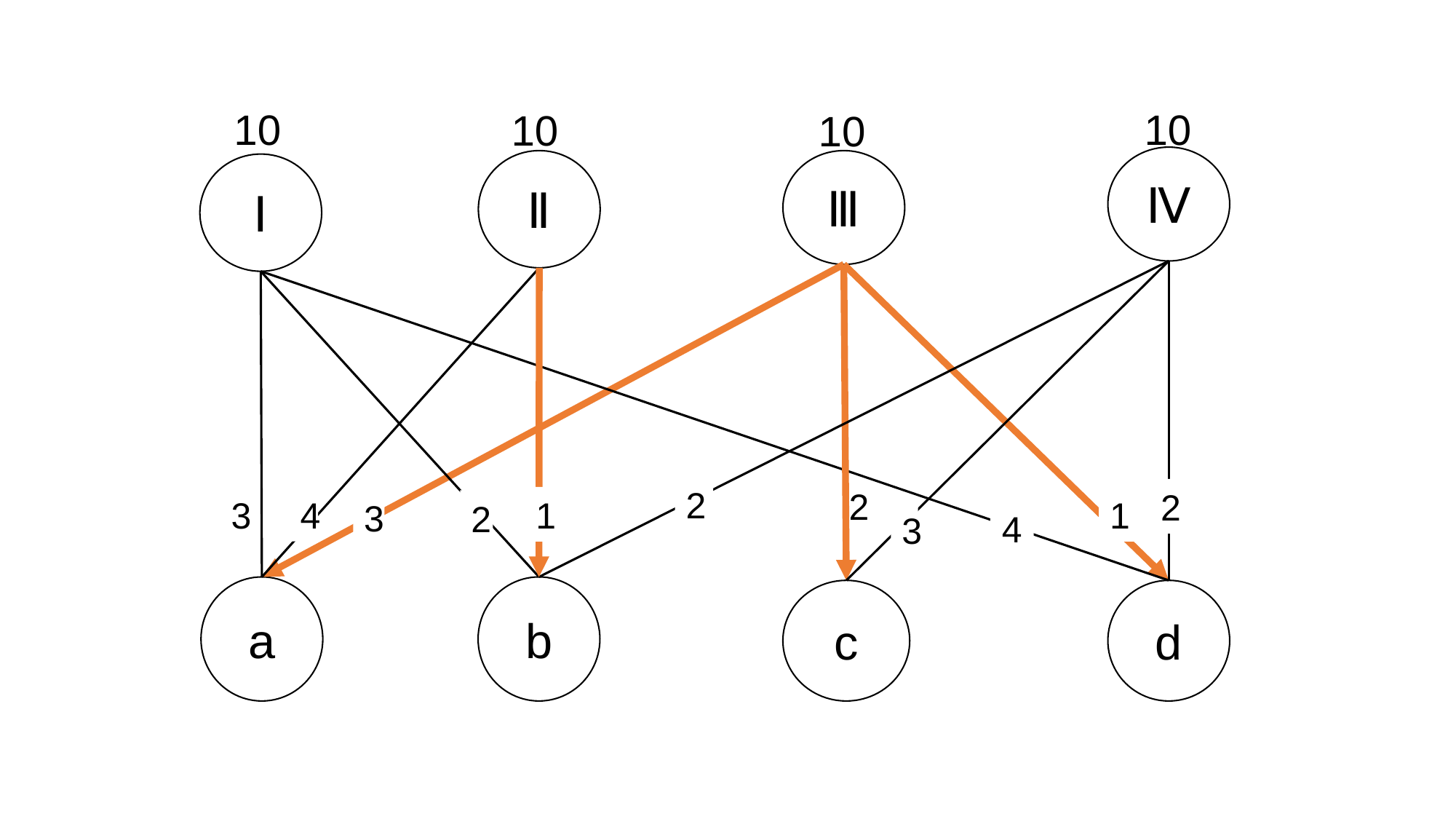

10
10
10
10
Ⅳ
Ⅱ
Ⅲ
Ⅰ
2
2
2
1
3
4
1
3
2
4
3
b
a
c
d